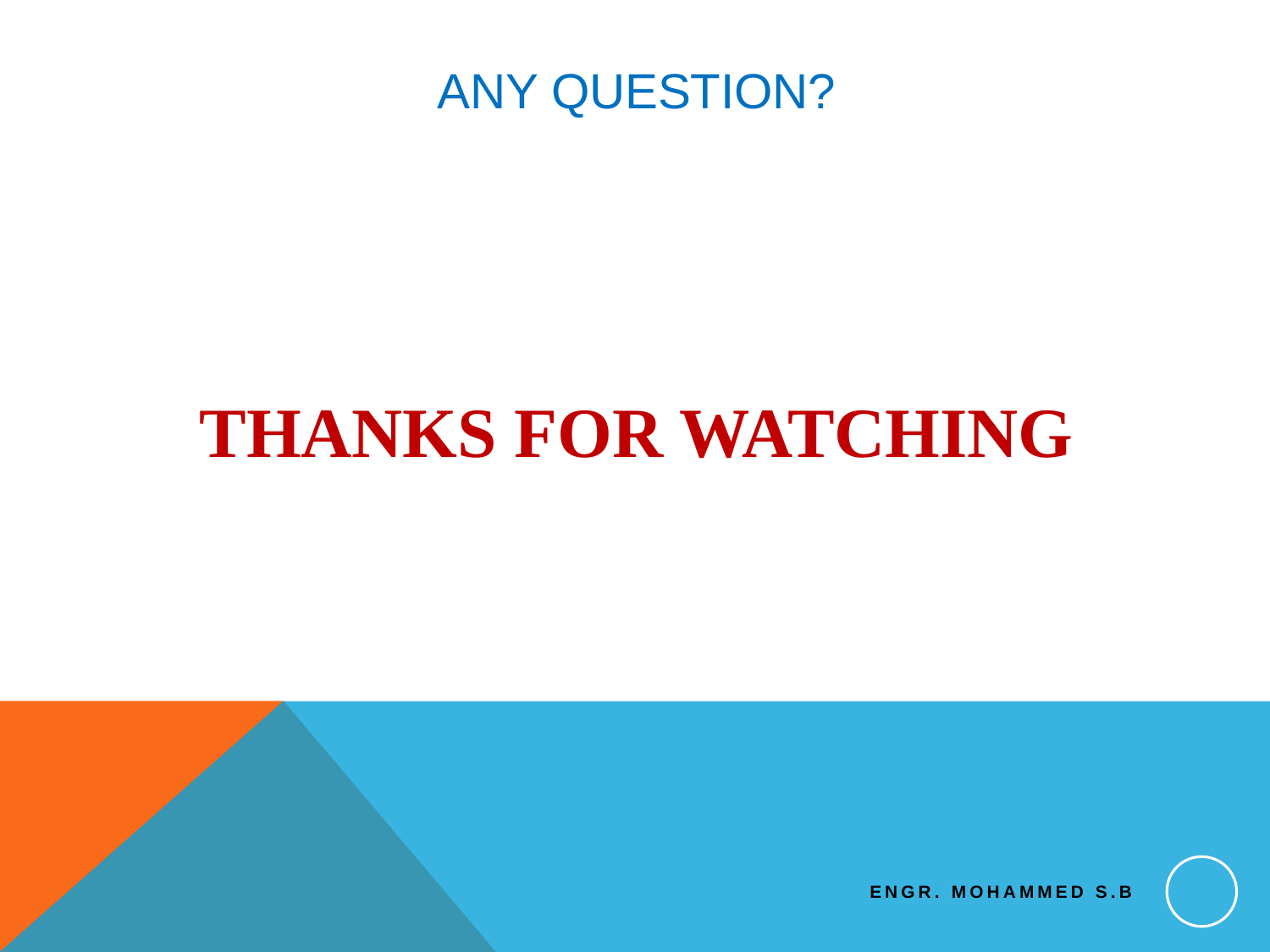

# ANY QUESTION?
THANKS FOR WATCHING

113
Engr. Mohammed S.B